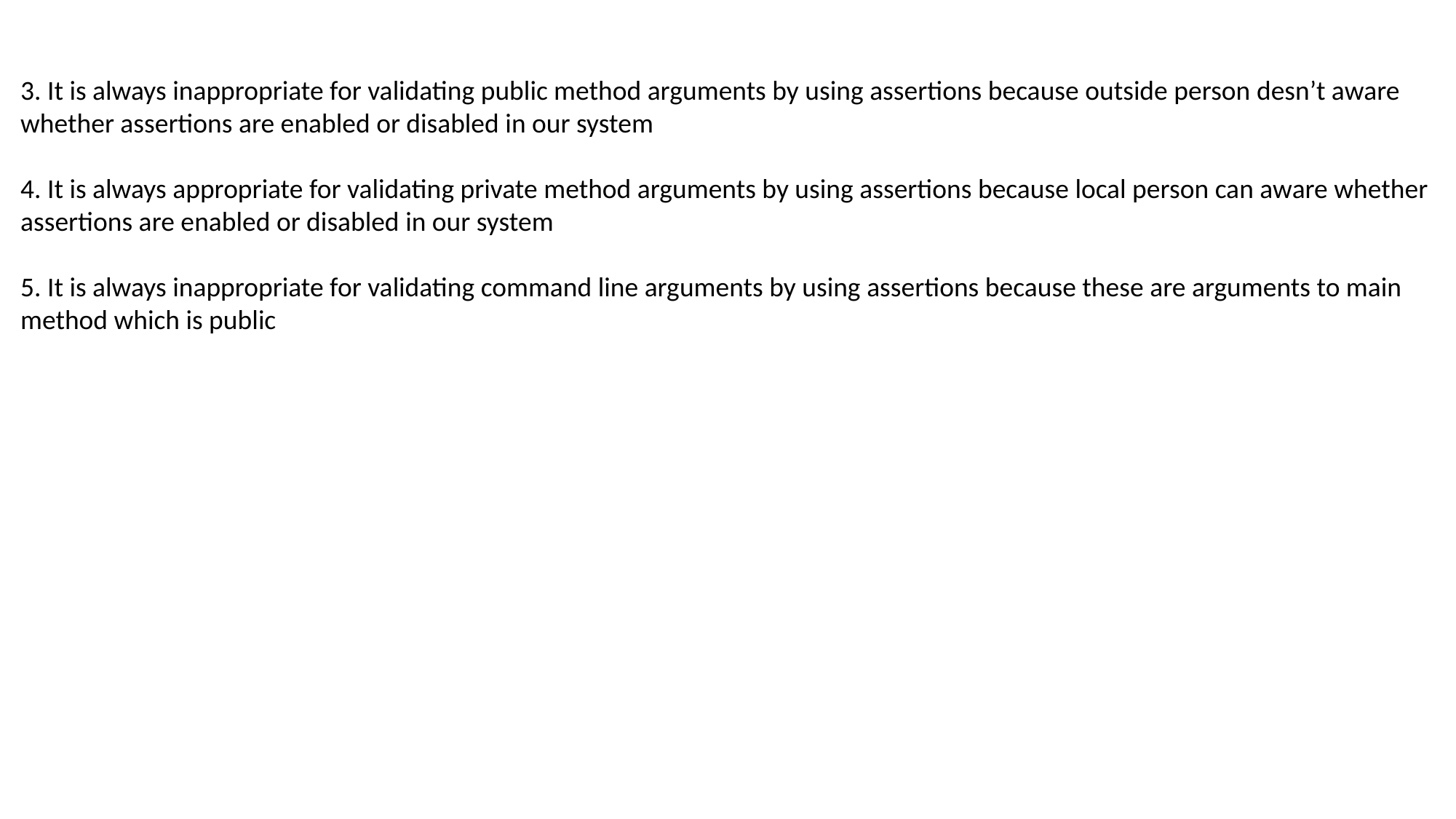

3. It is always inappropriate for validating public method arguments by using assertions because outside person desn’t aware whether assertions are enabled or disabled in our system

4. It is always appropriate for validating private method arguments by using assertions because local person can aware whether assertions are enabled or disabled in our system

5. It is always inappropriate for validating command line arguments by using assertions because these are arguments to main method which is public